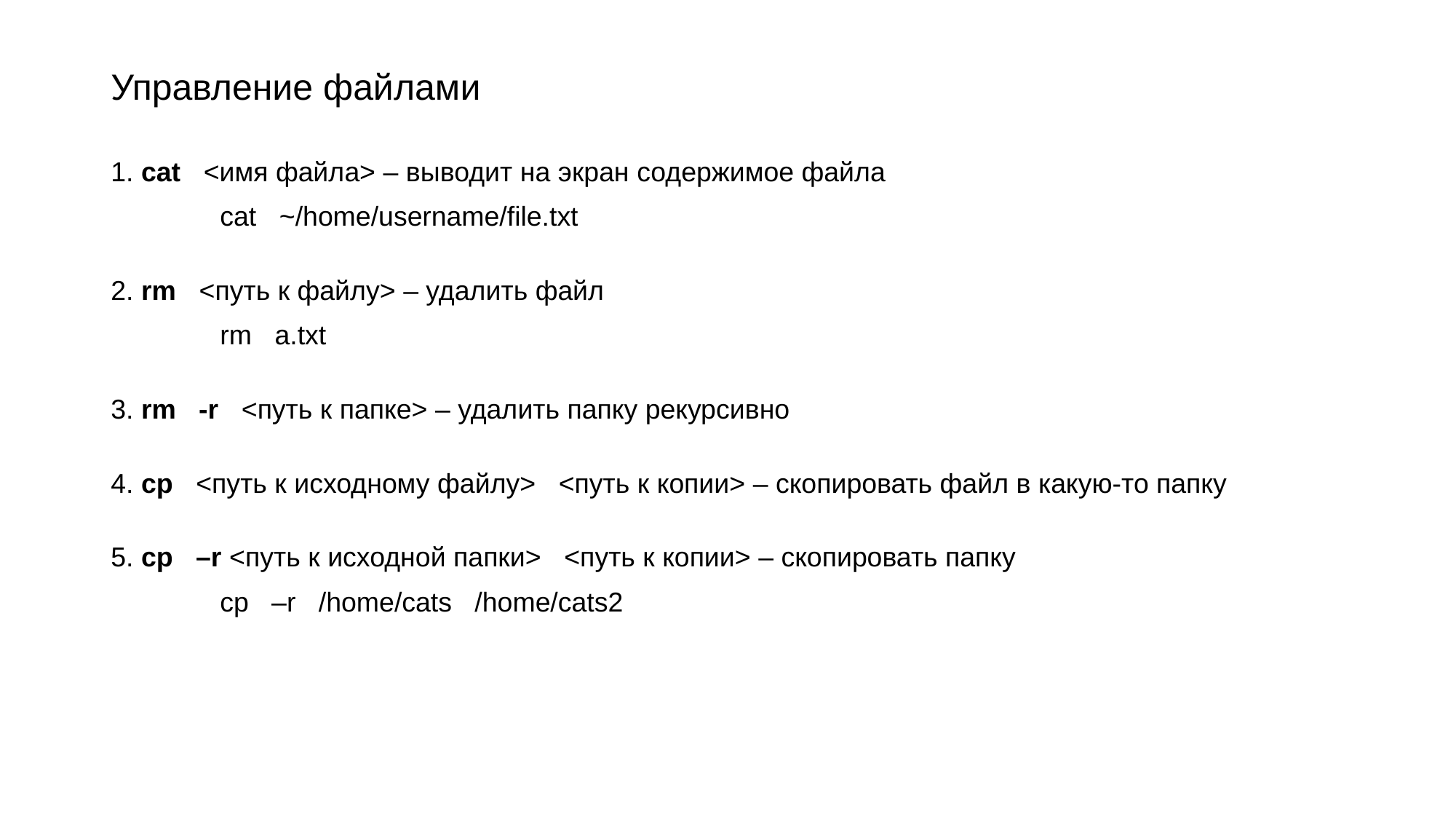

# Управление файлами
1. cat   <имя файла> – выводит на экран содержимое файла
	cat   ~/home/username/file.txt
2. rm   <путь к файлу> – удалить файл
	rm   a.txt
3. rm   -r   <путь к папке> – удалить папку рекурсивно
4. cp   <путь к исходному файлу>   <путь к копии> – скопировать файл в какую-то папку
5. cp   –r <путь к исходной папки>   <путь к копии> – скопировать папку
	cp   –r   /home/cats   /home/cats2